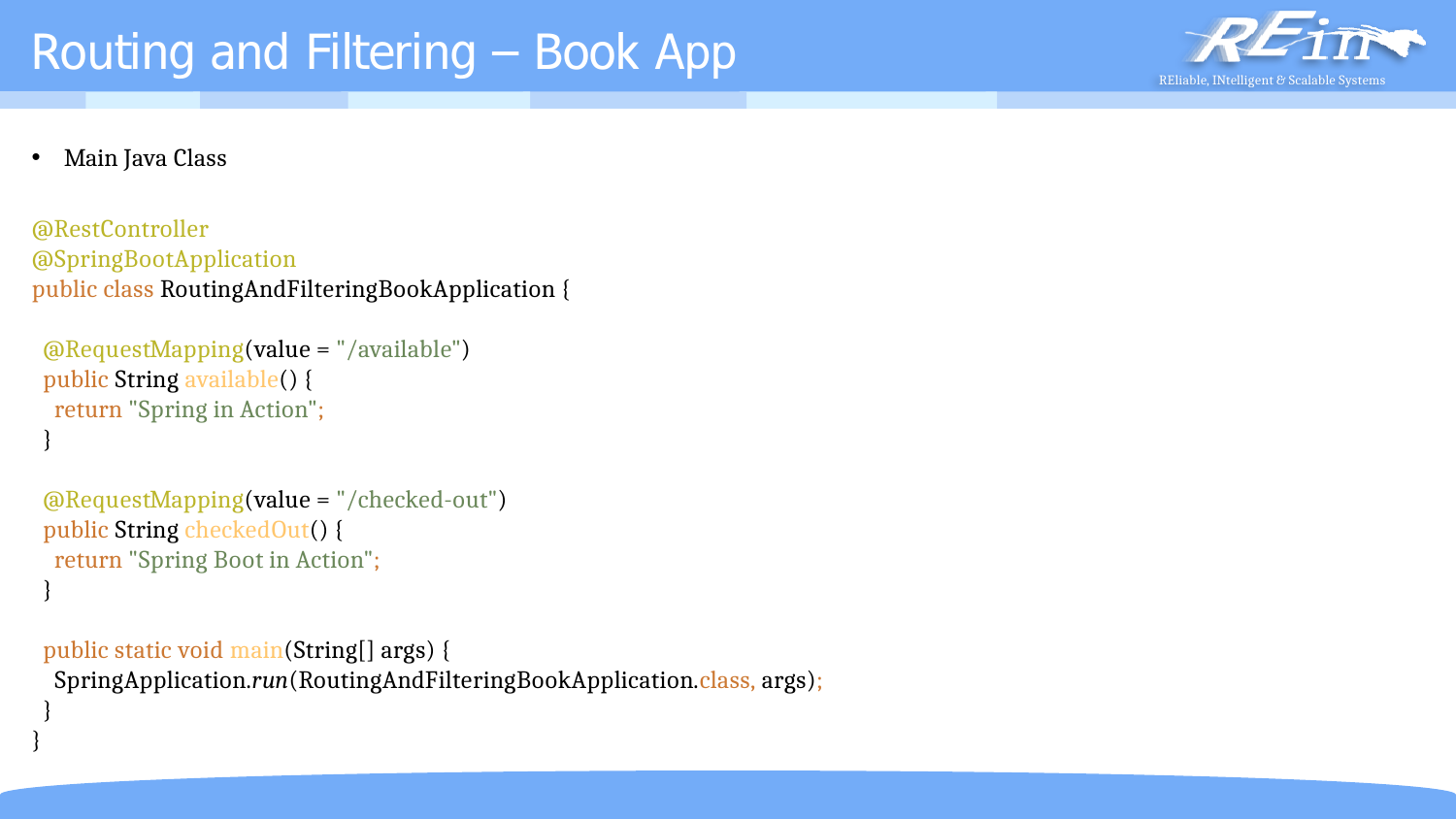

# Routing and Filtering – Book App
Main Java Class

@RestController
@SpringBootApplication
public class RoutingAndFilteringBookApplication {
  @RequestMapping(value = "/available")
  public String available() {
    return "Spring in Action";
  }
  @RequestMapping(value = "/checked-out")
  public String checkedOut() {
    return "Spring Boot in Action";
  }
  public static void main(String[] args) {
    SpringApplication.run(RoutingAndFilteringBookApplication.class, args);
  }
}

31